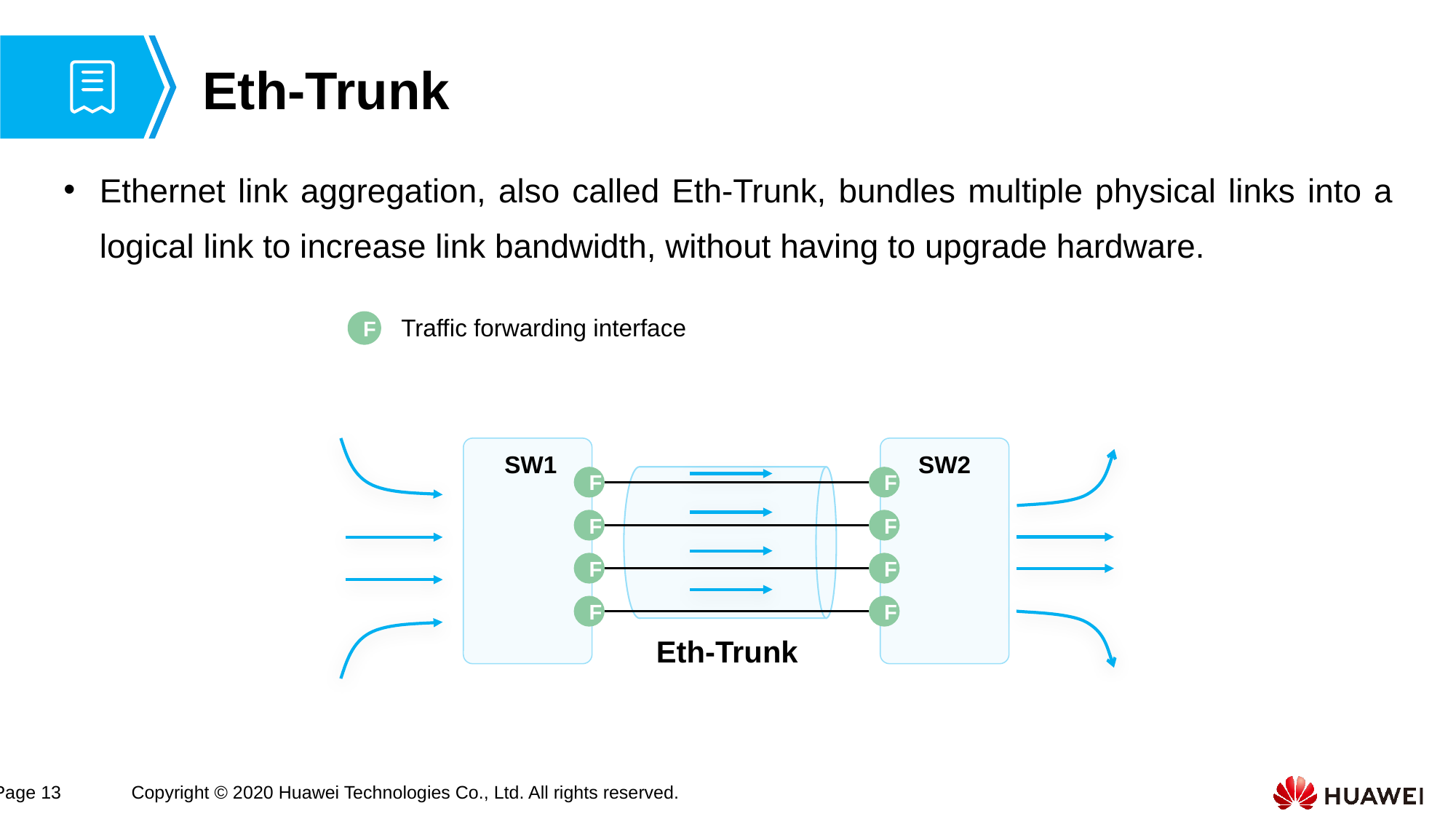

# Eth-Trunk
Ethernet link aggregation, also called Eth-Trunk, bundles multiple physical links into a logical link to increase link bandwidth, without having to upgrade hardware.
Traffic forwarding interface
F

SW1
SW2

F
F

F
F
F
F
F
F
Eth-Trunk